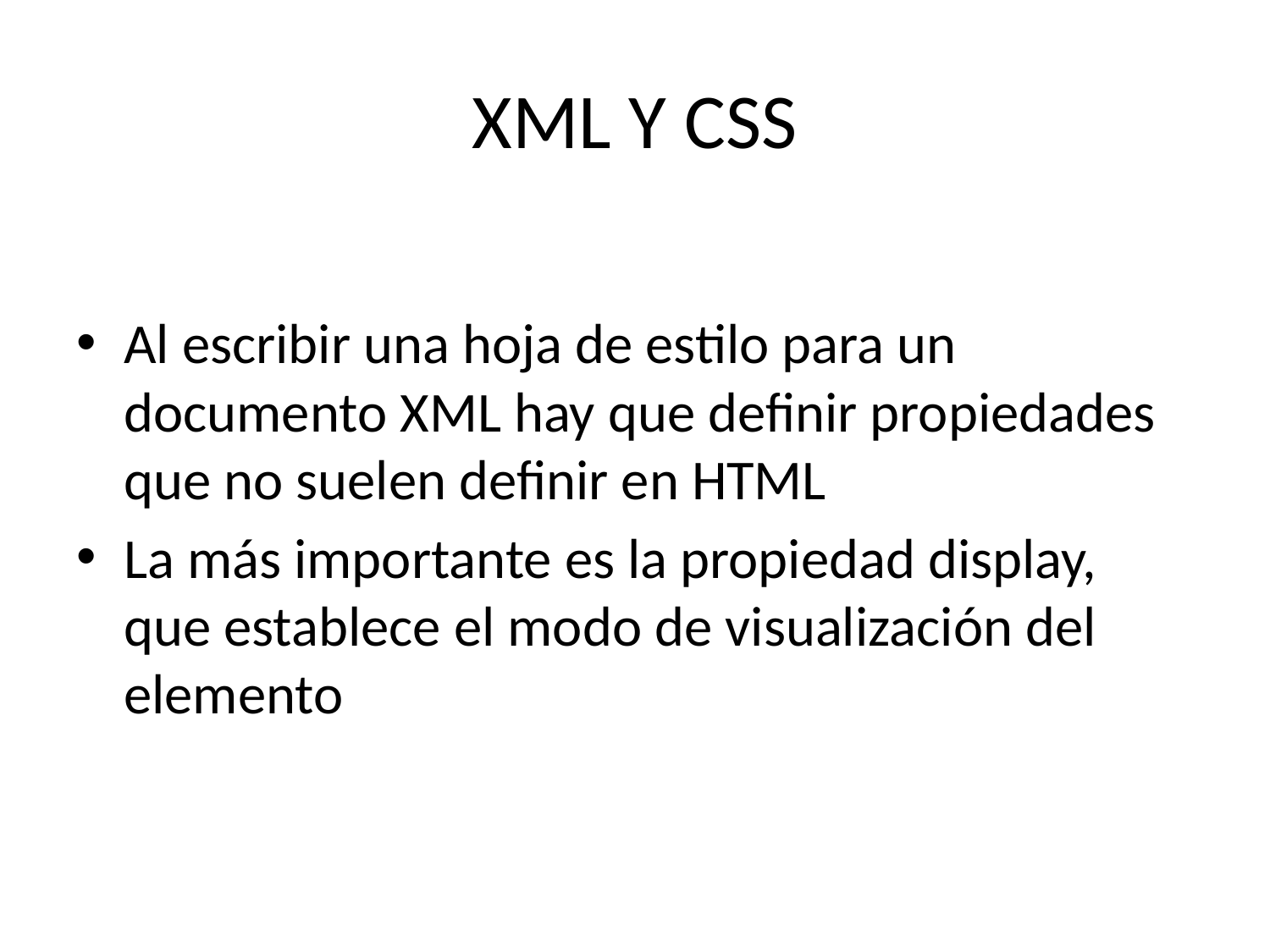

# XML Y CSS

Al escribir una hoja de estilo para un documento XML hay que definir propiedades que no suelen definir en HTML
La más importante es la propiedad display, que establece el modo de visualización del elemento